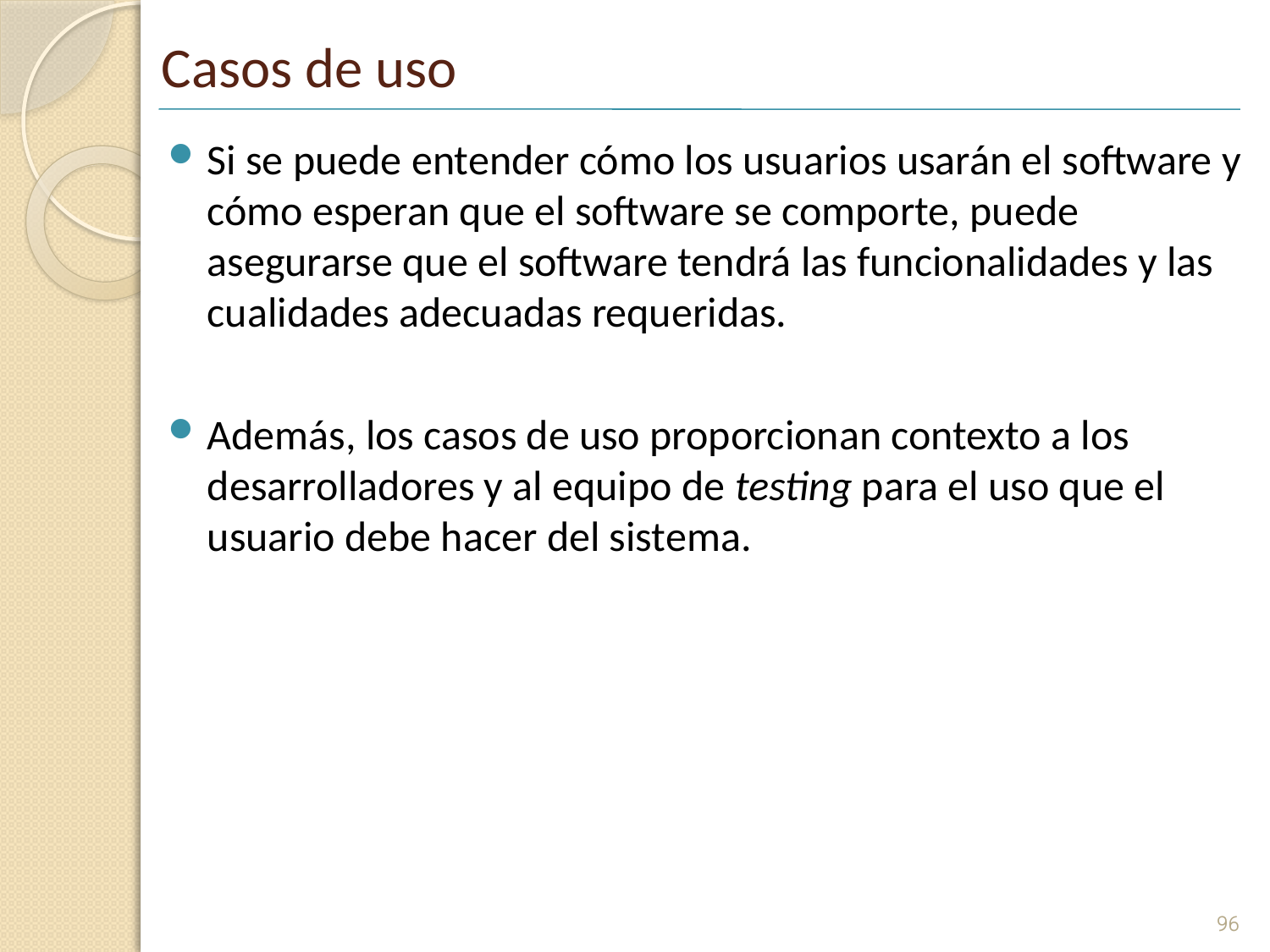

# Casos de uso
Si se puede entender cómo los usuarios usarán el software y cómo esperan que el software se comporte, puede asegurarse que el software tendrá las funcionalidades y las cualidades adecuadas requeridas.

Además, los casos de uso proporcionan contexto a los desarrolladores y al equipo de testing para el uso que el usuario debe hacer del sistema.
96